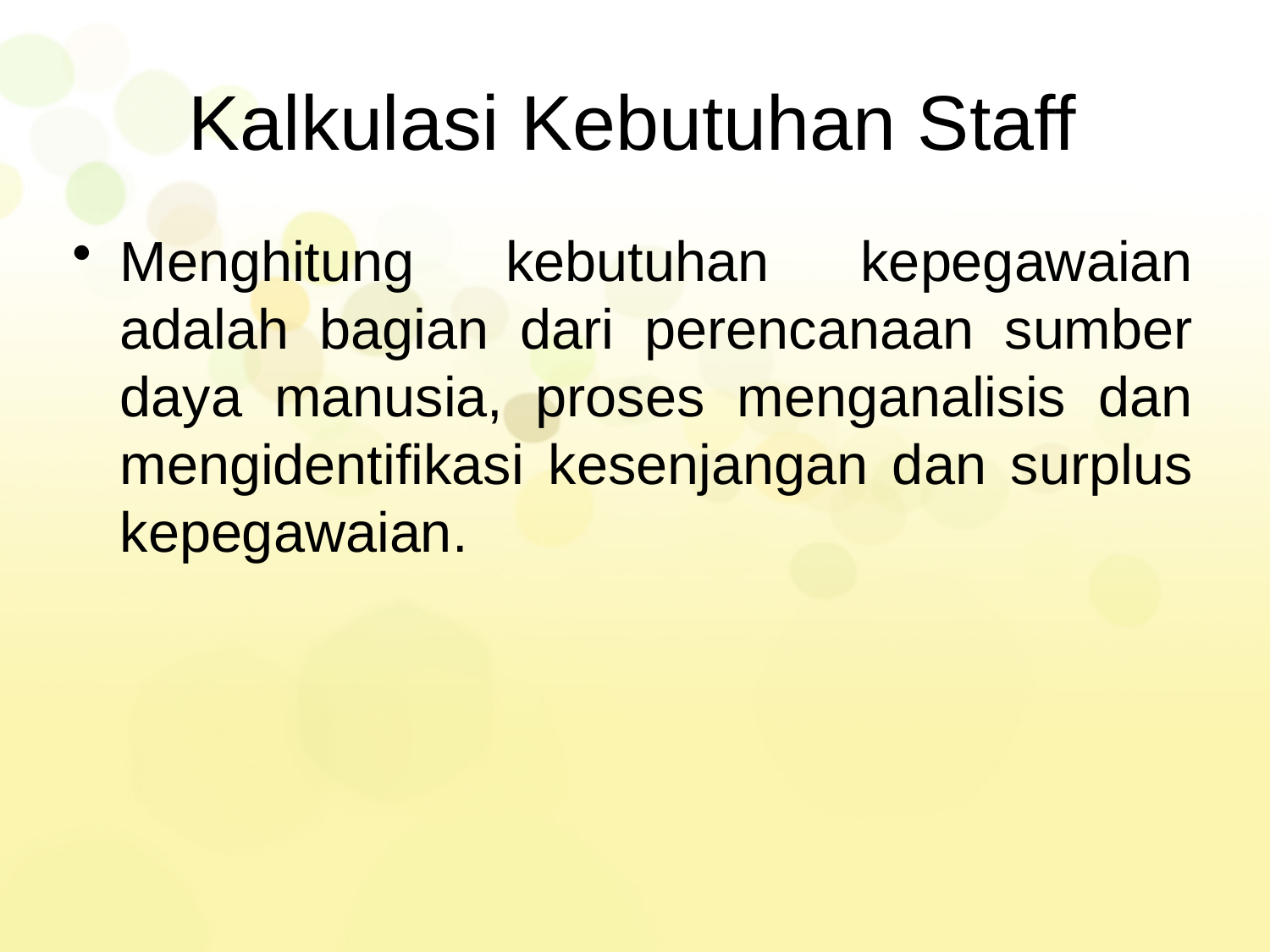

# Kalkulasi Kebutuhan Staff
Menghitung kebutuhan kepegawaian adalah bagian dari perencanaan sumber daya manusia, proses menganalisis dan mengidentifikasi kesenjangan dan surplus kepegawaian.